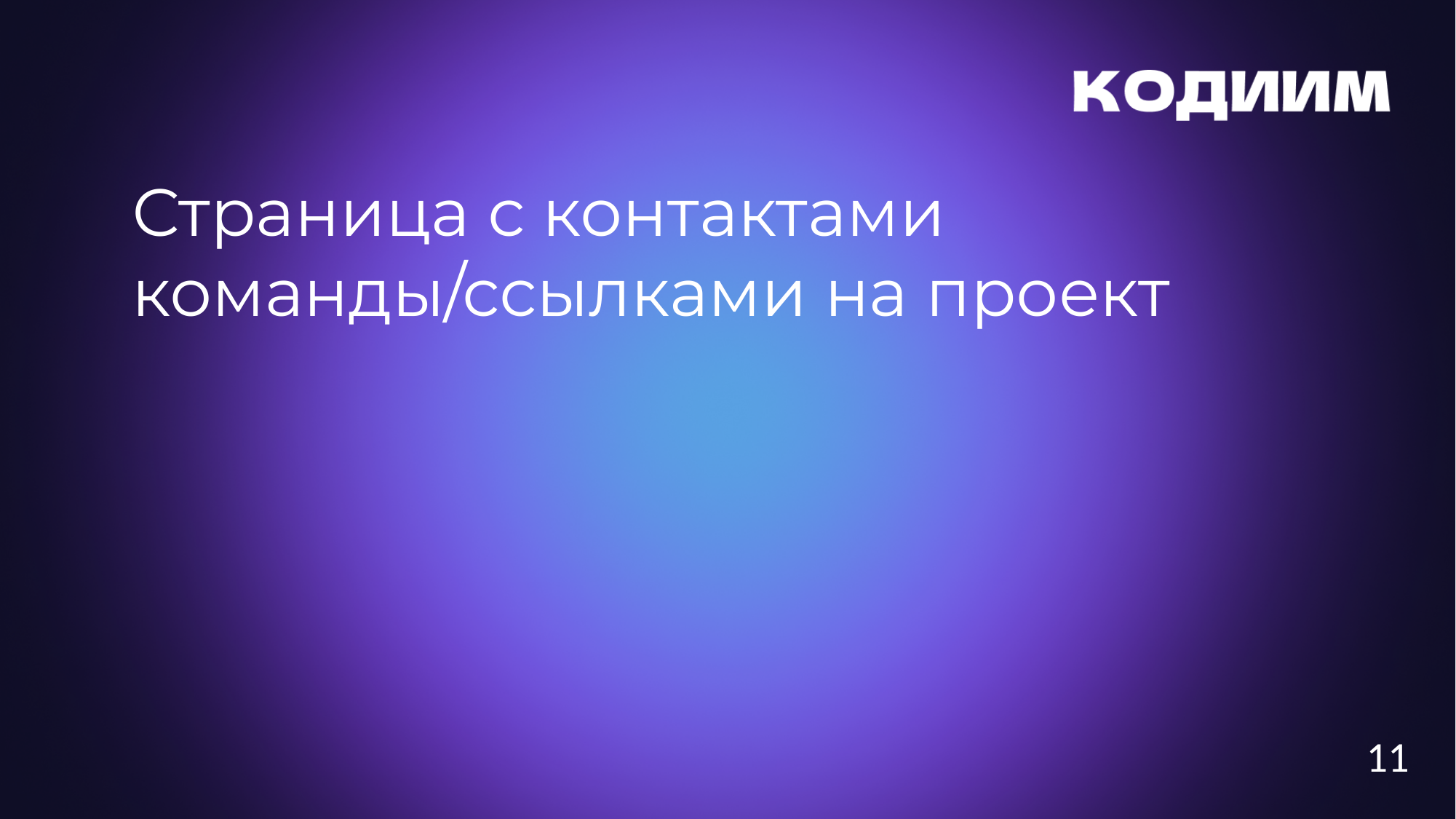

Страница с контактами команды/ссылками на проект
11